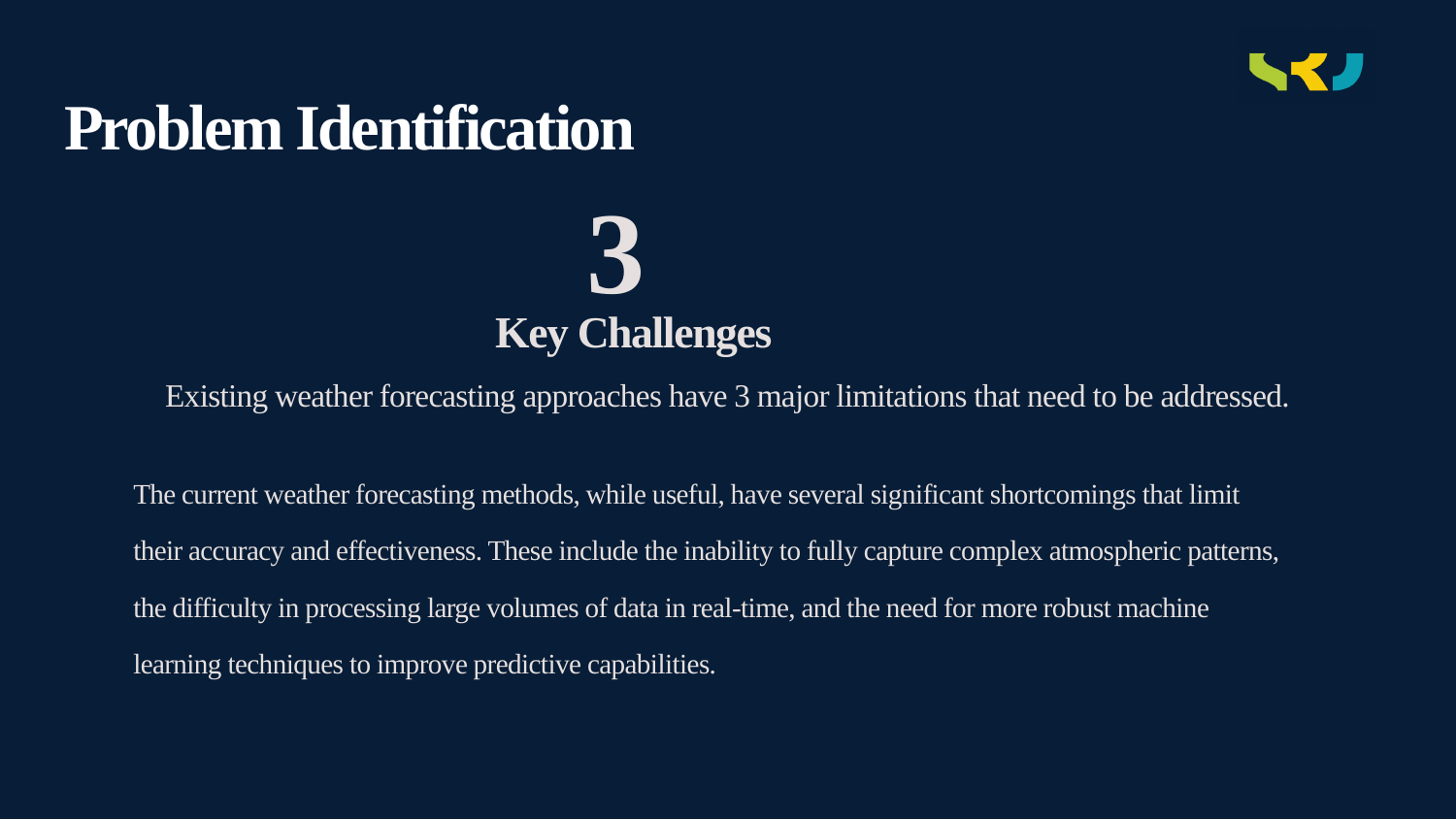

# Problem Identification
3
Key Challenges
Existing weather forecasting approaches have 3 major limitations that need to be addressed.
The current weather forecasting methods, while useful, have several significant shortcomings that limit their accuracy and effectiveness. These include the inability to fully capture complex atmospheric patterns, the difficulty in processing large volumes of data in real-time, and the need for more robust machine learning techniques to improve predictive capabilities.